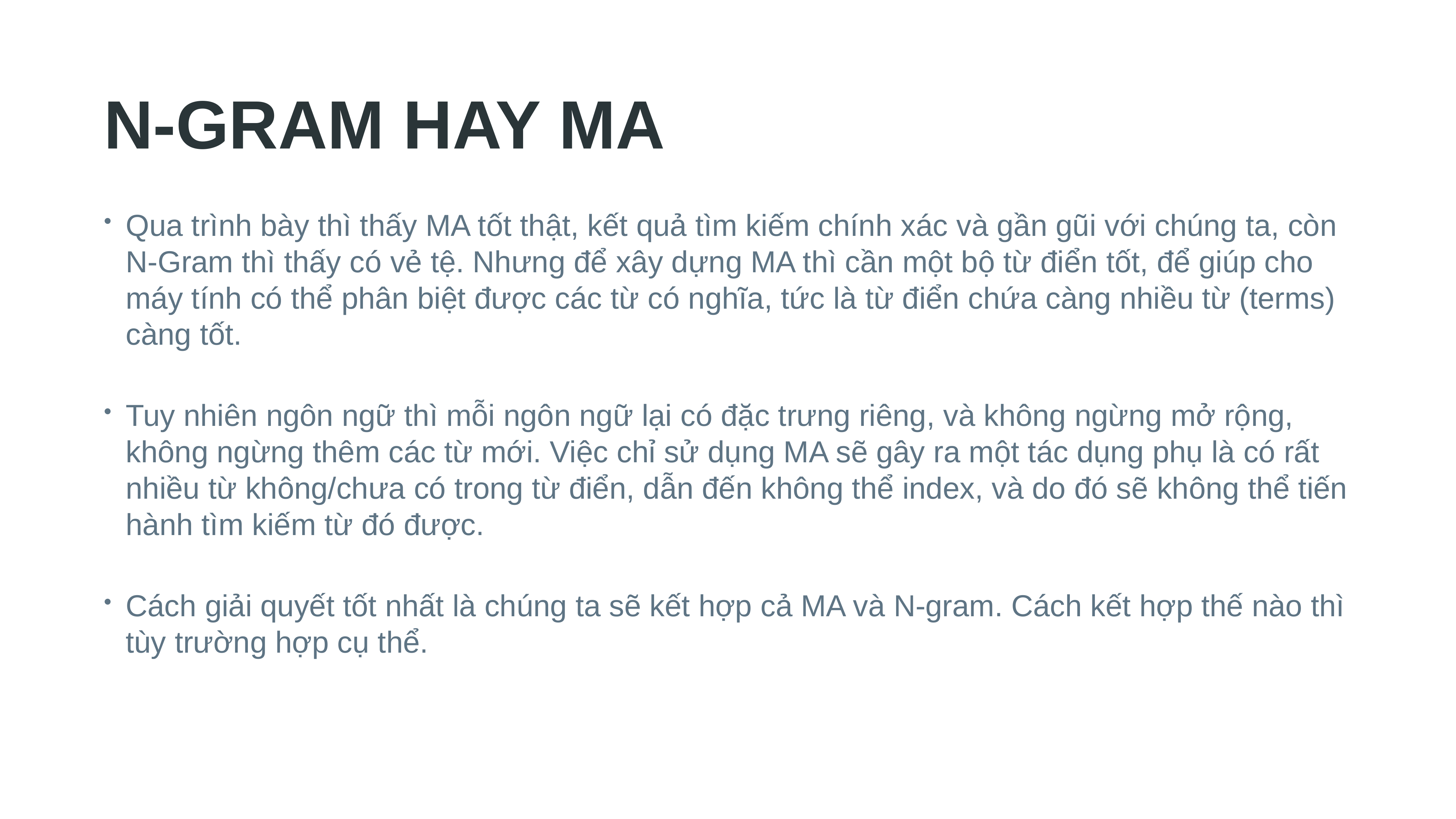

# N-gram hay MA
Qua trình bày thì thấy MA tốt thật, kết quả tìm kiếm chính xác và gần gũi với chúng ta, còn N-Gram thì thấy có vẻ tệ. Nhưng để xây dựng MA thì cần một bộ từ điển tốt, để giúp cho máy tính có thể phân biệt được các từ có nghĩa, tức là từ điển chứa càng nhiều từ (terms) càng tốt.
Tuy nhiên ngôn ngữ thì mỗi ngôn ngữ lại có đặc trưng riêng, và không ngừng mở rộng, không ngừng thêm các từ mới. Việc chỉ sử dụng MA sẽ gây ra một tác dụng phụ là có rất nhiều từ không/chưa có trong từ điển, dẫn đến không thể index, và do đó sẽ không thể tiến hành tìm kiếm từ đó được.
Cách giải quyết tốt nhất là chúng ta sẽ kết hợp cả MA và N-gram. Cách kết hợp thế nào thì tùy trường hợp cụ thể.